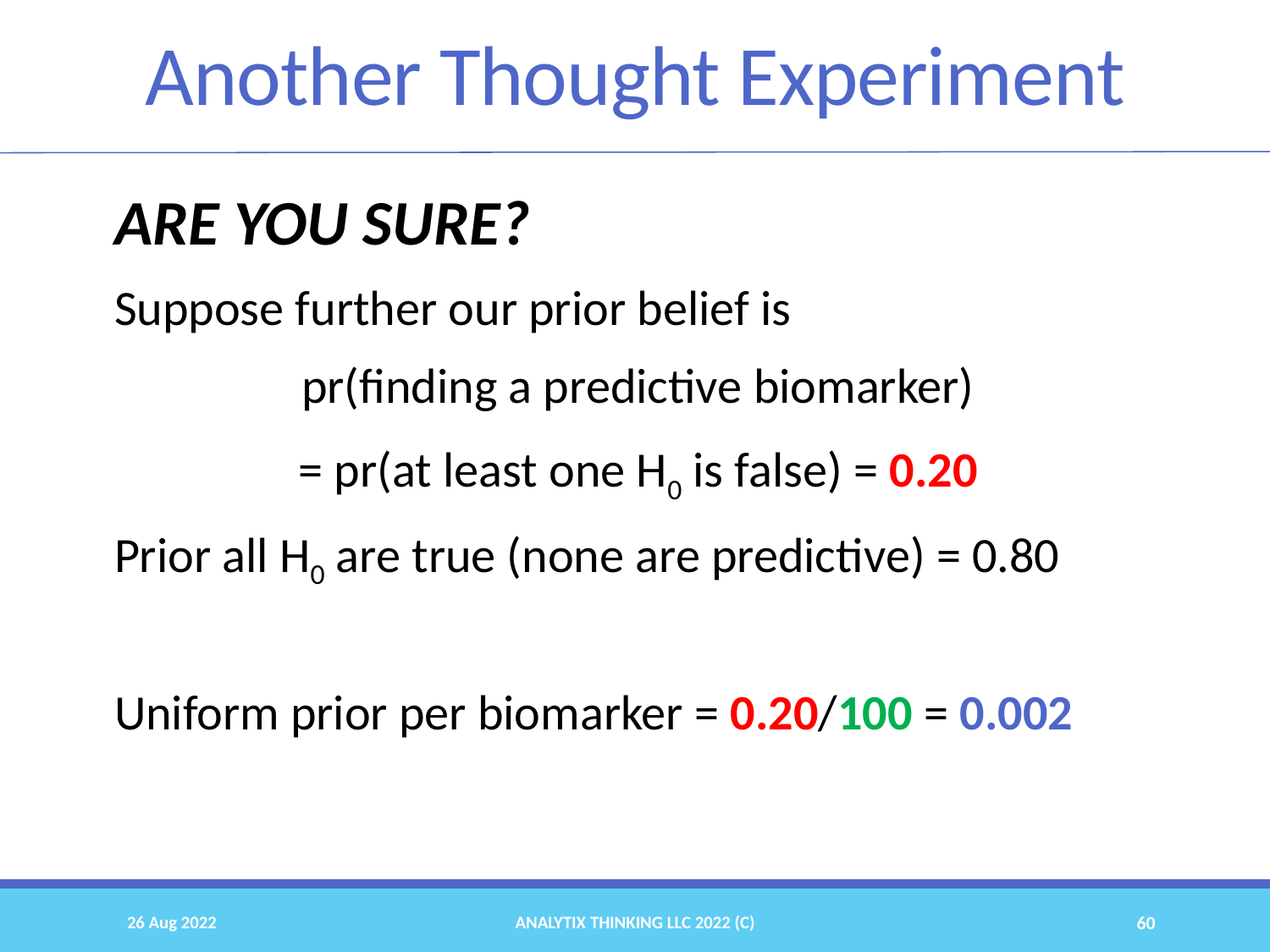

# Another Thought Experiment
ARE YOU SURE?
Suppose further our prior belief is
pr(finding a predictive biomarker)
= pr(at least one H0 is false) = 0.20
Prior all H0 are true (none are predictive) = 0.80

Uniform prior per biomarker = 0.20/100 = 0.002

26 Aug 2022
Analytix Thinking LLC 2022 (C)
60